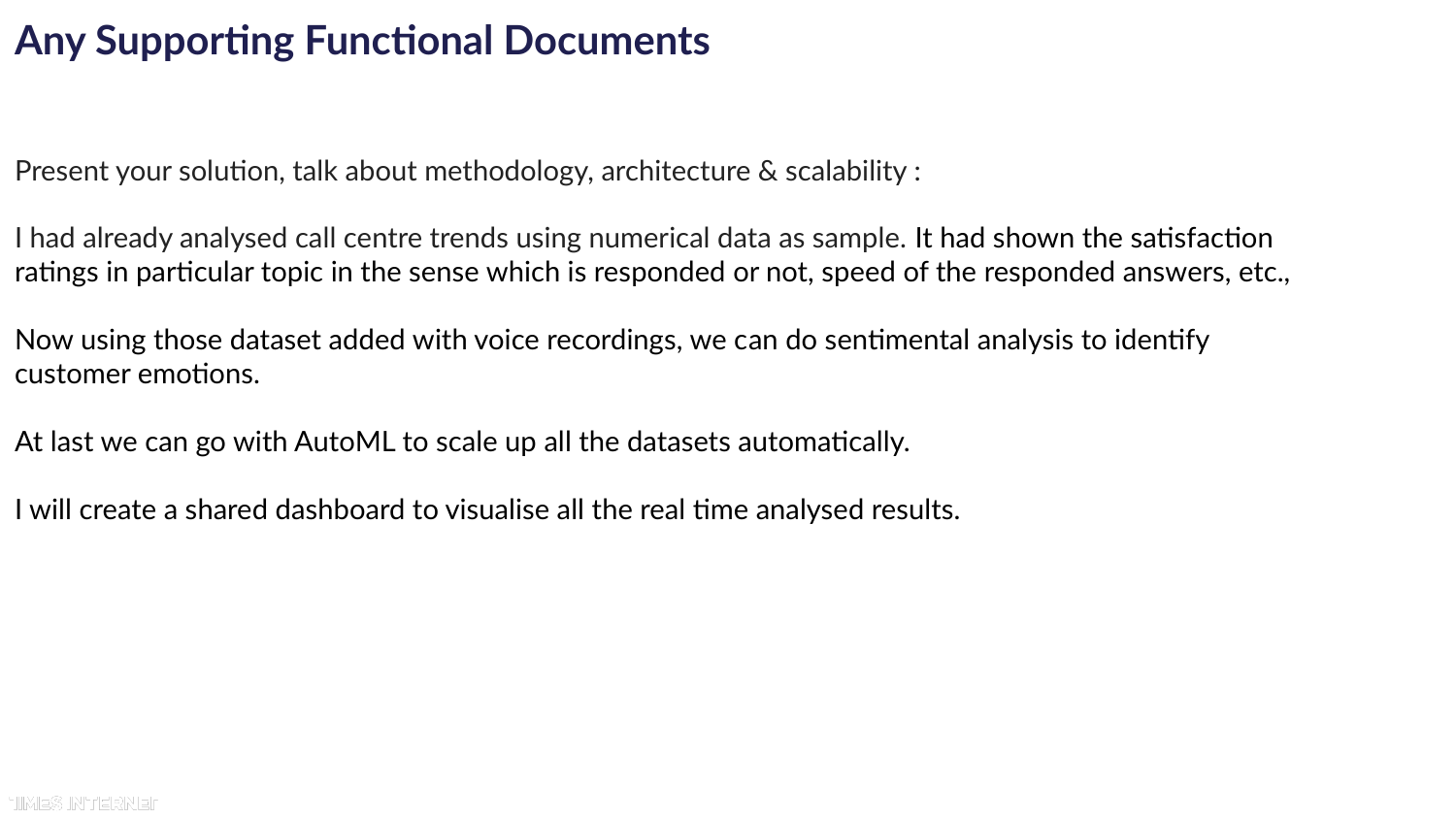

# Any Supporting Functional Documents
Present your solution, talk about methodology, architecture & scalability :

I had already analysed call centre trends using numerical data as sample. It had shown the satisfaction ratings in particular topic in the sense which is responded or not, speed of the responded answers, etc.,

Now using those dataset added with voice recordings, we can do sentimental analysis to identify customer emotions.

At last we can go with AutoML to scale up all the datasets automatically.

I will create a shared dashboard to visualise all the real time analysed results.